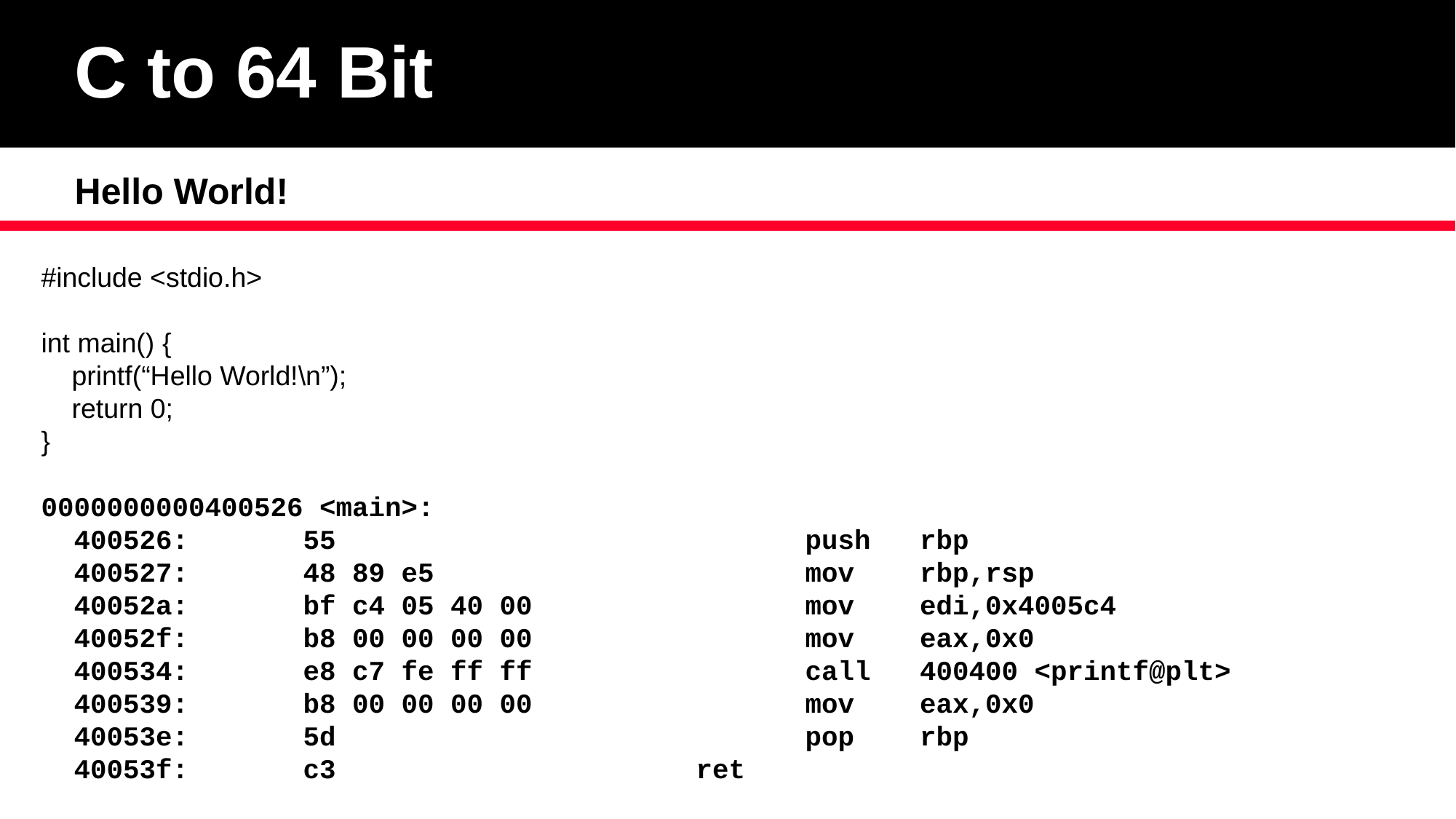

# C to 64 Bit
Hello World!
#include <stdio.h>

int main() {
    printf(“Hello World!\n”);
    return 0;
}

0000000000400526 <main>:
  400526:       55                      	push   rbp
  400527:       48 89 e5                	mov    rbp,rsp
  40052a:       bf c4 05 40 00          	mov    edi,0x4005c4
  40052f:       b8 00 00 00 00          	mov    eax,0x0
  400534:       e8 c7 fe ff ff          	call   400400 <printf@plt>
  400539:       b8 00 00 00 00          	mov    eax,0x0
  40053e:       5d                      	pop    rbp
  40053f:       c3                     	ret